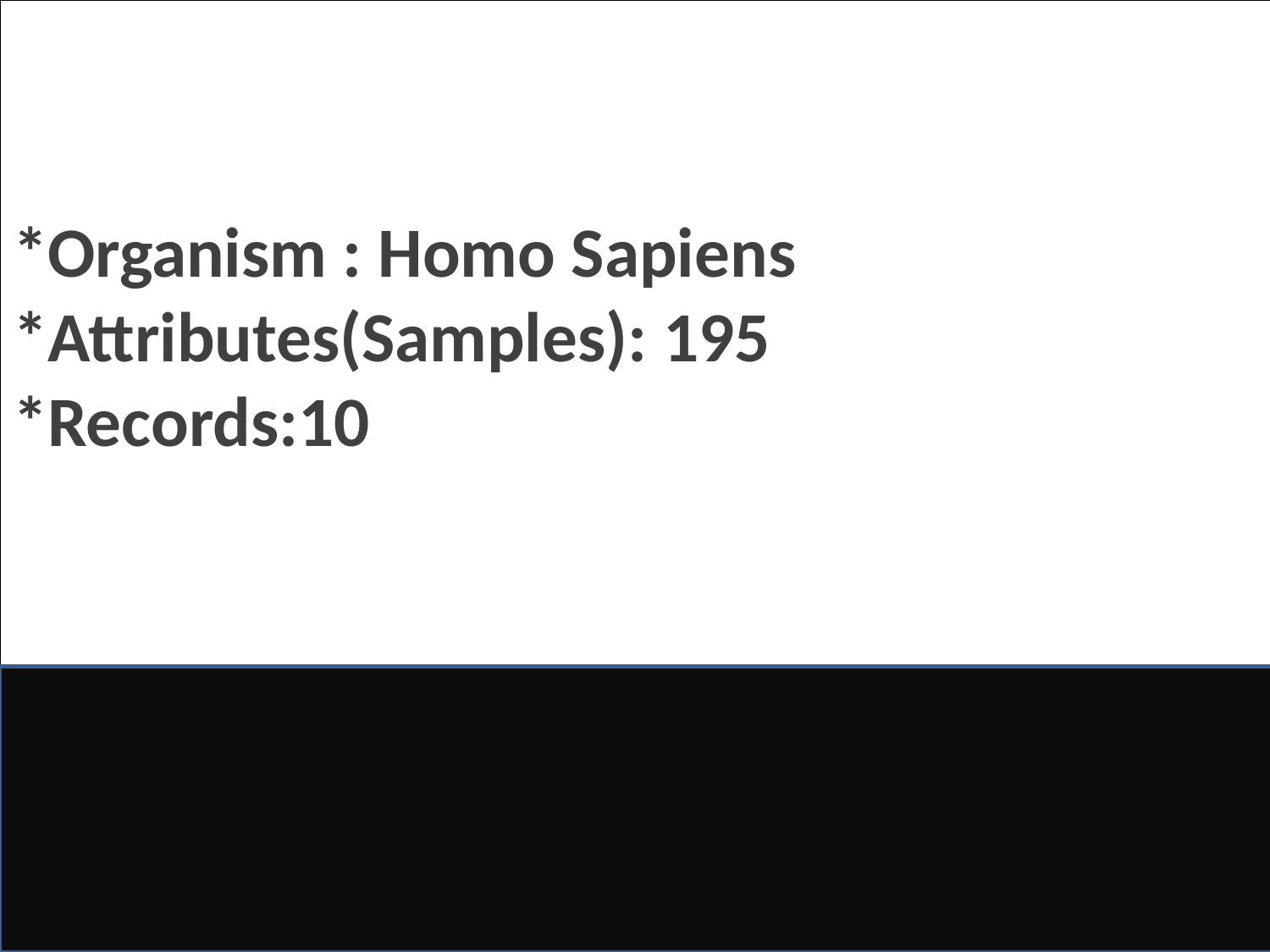

*Organism : Homo Sapiens
*Attributes(Samples): 195
*Records:10